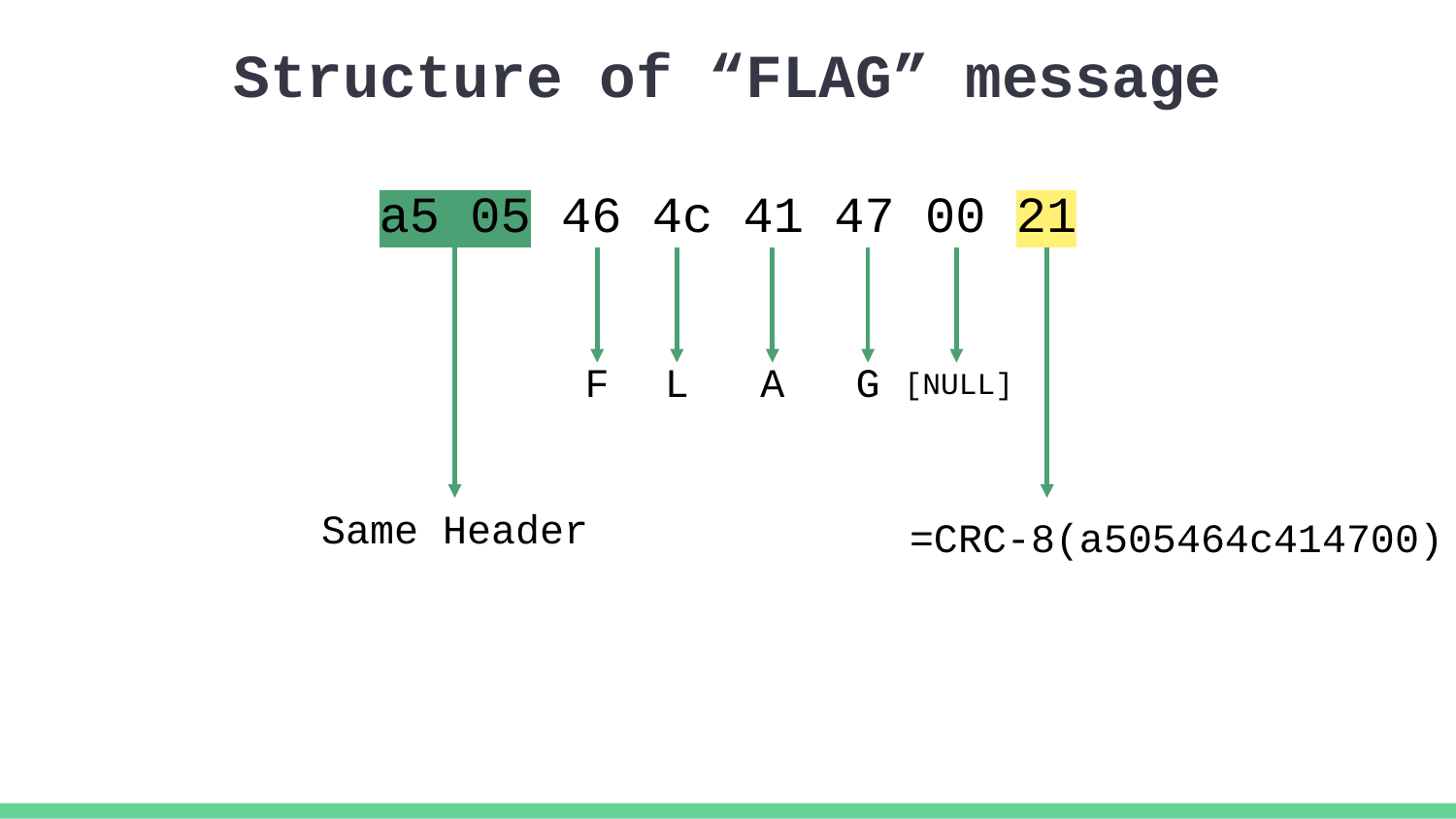

# Structure of “FLAG” message
a5 05 46 4c 41 47 00 21
F
L
A
G
[NULL]
Same Header
=CRC-8(a505464c414700)